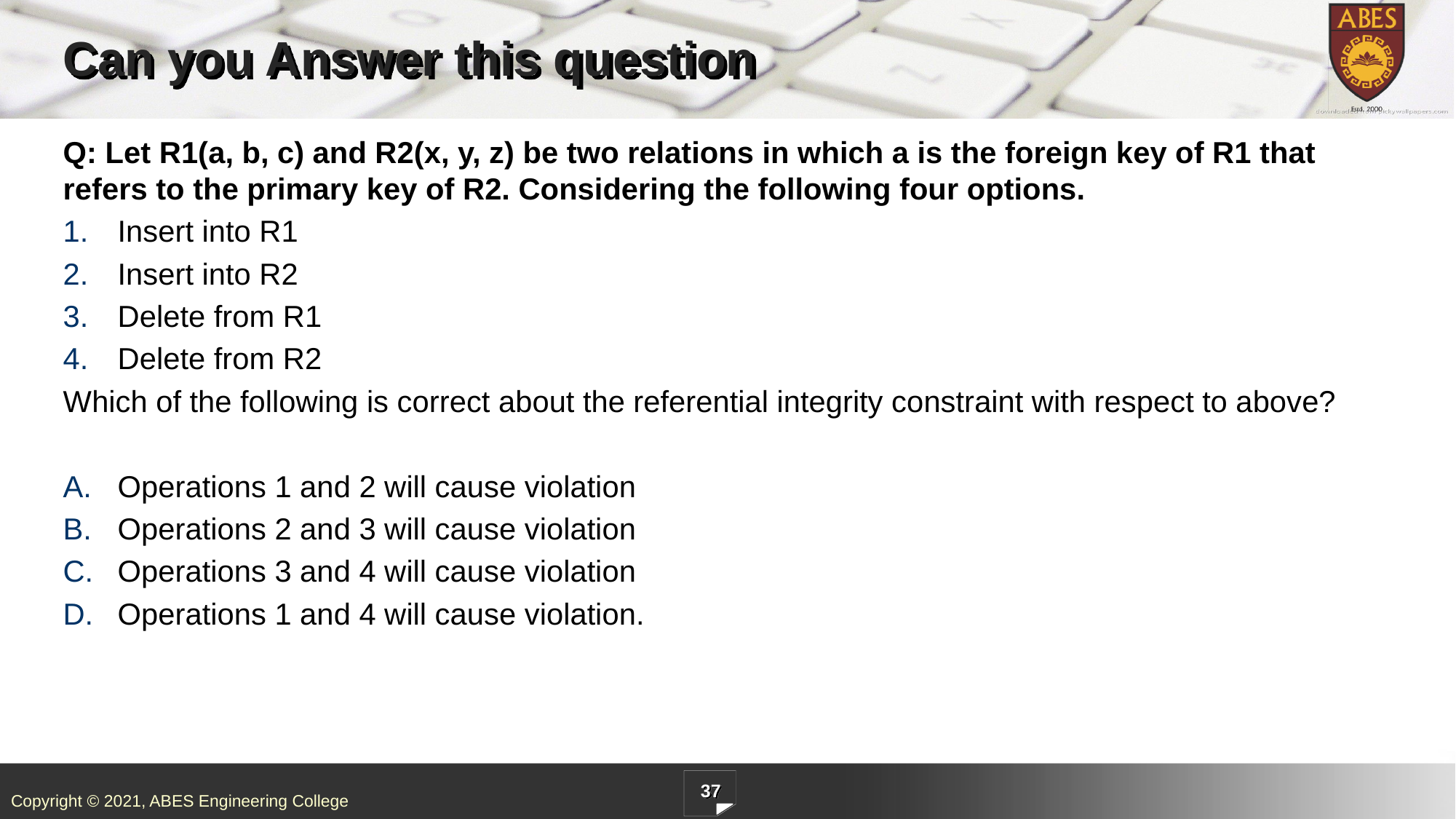

# Can you Answer this question

Q: Let R1(a, b, c) and R2(x, y, z) be two relations in which a is the foreign key of R1 that refers to the primary key of R2. Considering the following four options.
Insert into R1
Insert into R2
Delete from R1
Delete from R2
Which of the following is correct about the referential integrity constraint with respect to above?

Operations 1 and 2 will cause violation
Operations 2 and 3 will cause violation
Operations 3 and 4 will cause violation
Operations 1 and 4 will cause violation.

37